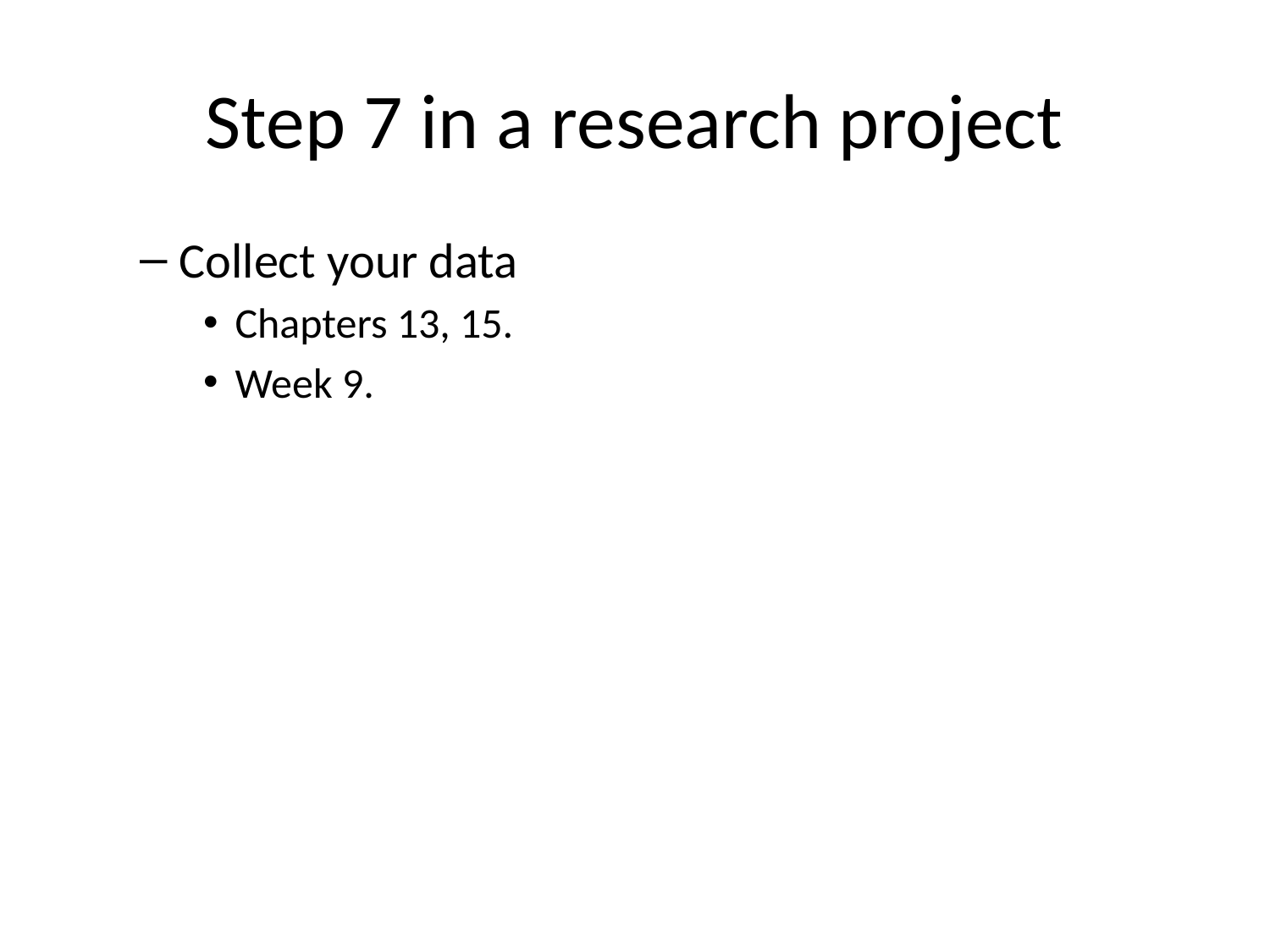

# Step 7 in a research project
Collect your data
Chapters 13, 15.
Week 9.